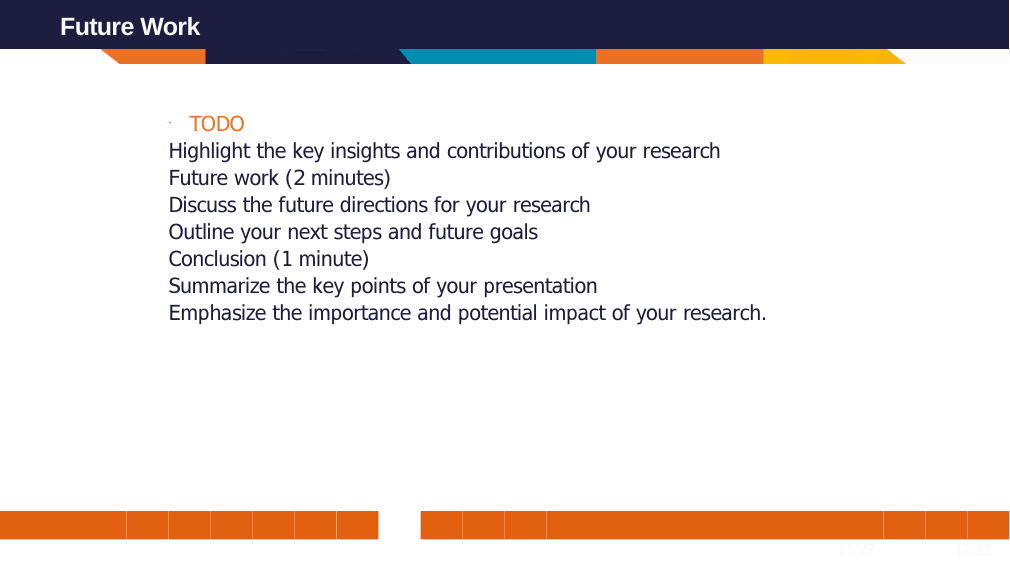

Future Work
TODO
Highlight the key insights and contributions of your research
Future work (2 minutes)
Discuss the future directions for your research
Outline your next steps and future goals
Conclusion (1 minute)
Summarize the key points of your presentation
Emphasize the importance and potential impact of your research.

11/22
12/22